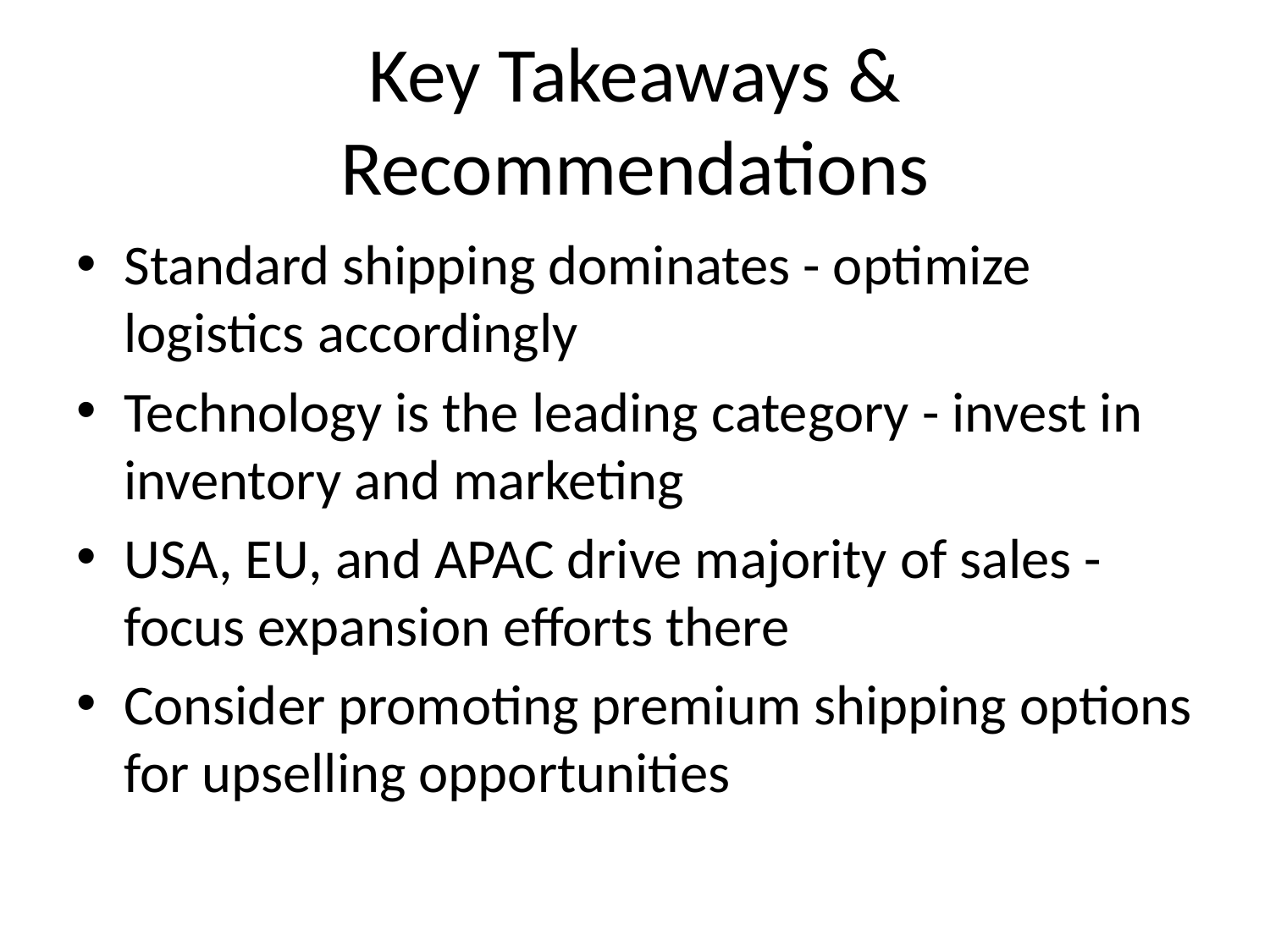

# Key Takeaways & Recommendations
Standard shipping dominates - optimize logistics accordingly
Technology is the leading category - invest in inventory and marketing
USA, EU, and APAC drive majority of sales - focus expansion efforts there
Consider promoting premium shipping options for upselling opportunities